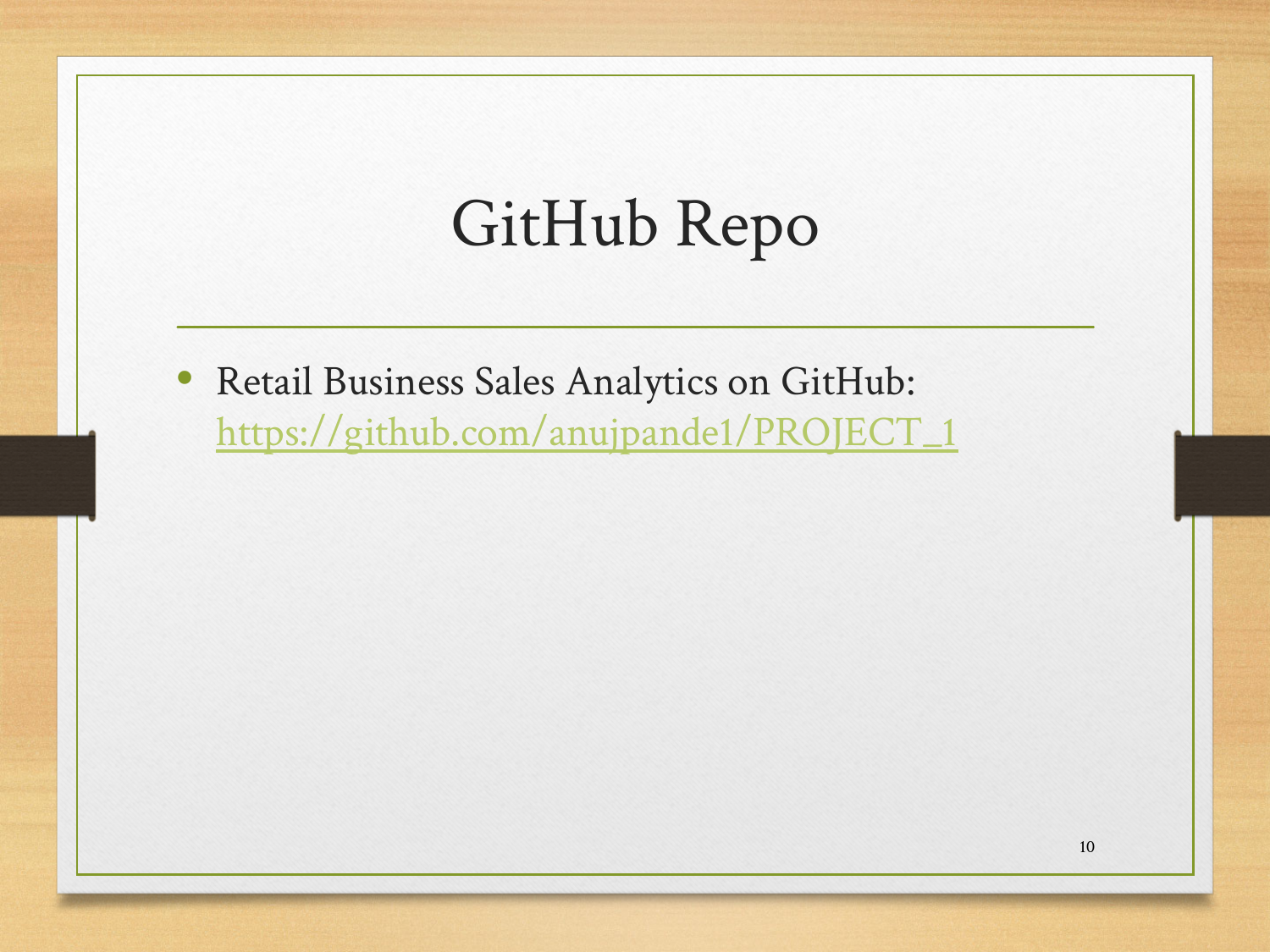

# GitHub Repo
Retail Business Sales Analytics on GitHub: https://github.com/anujpande1/PROJECT_1
10